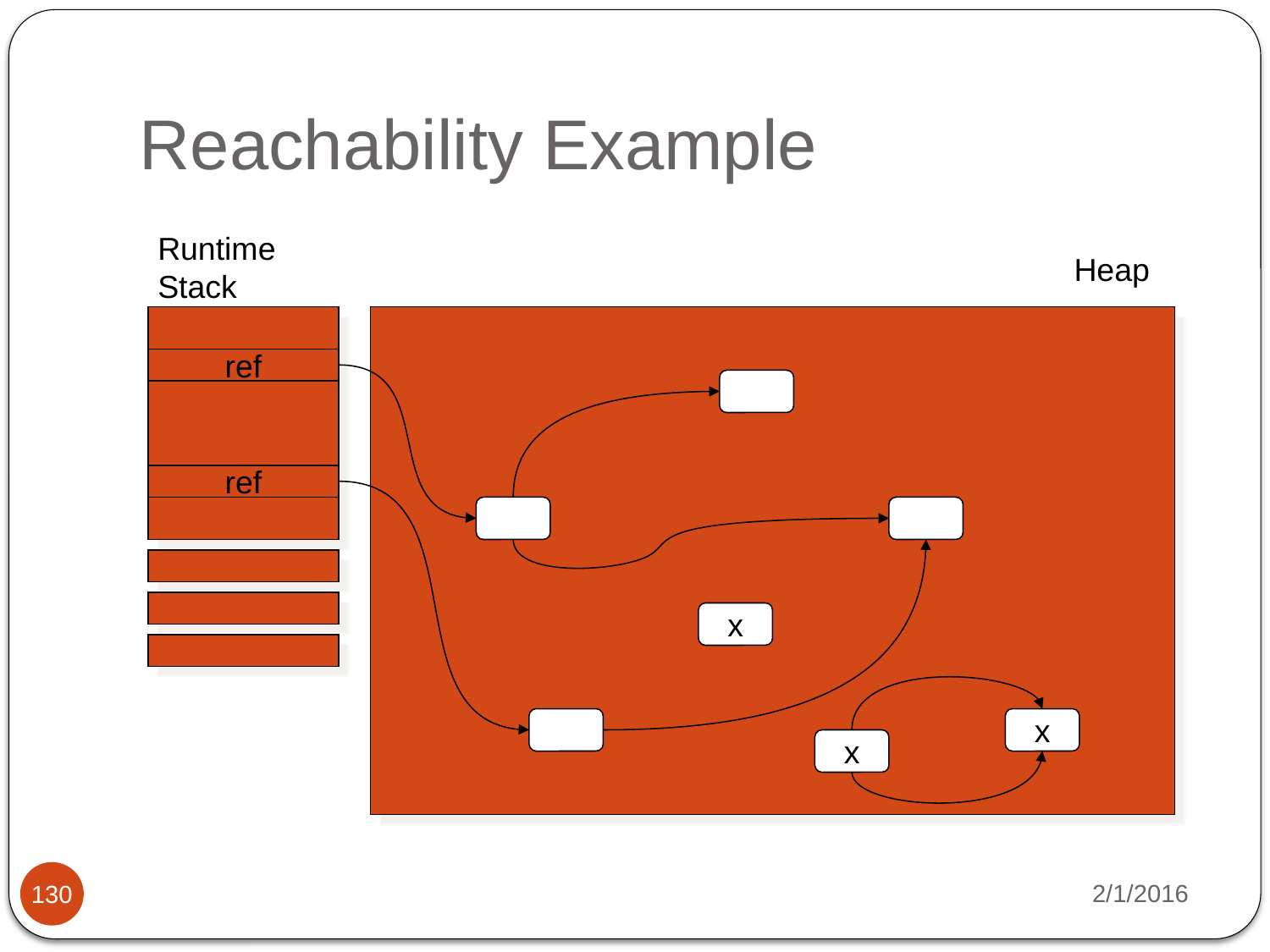

# Reachability Example
Runtime
Stack
Heap

ref

ref

x

x
x
2/1/2016
130